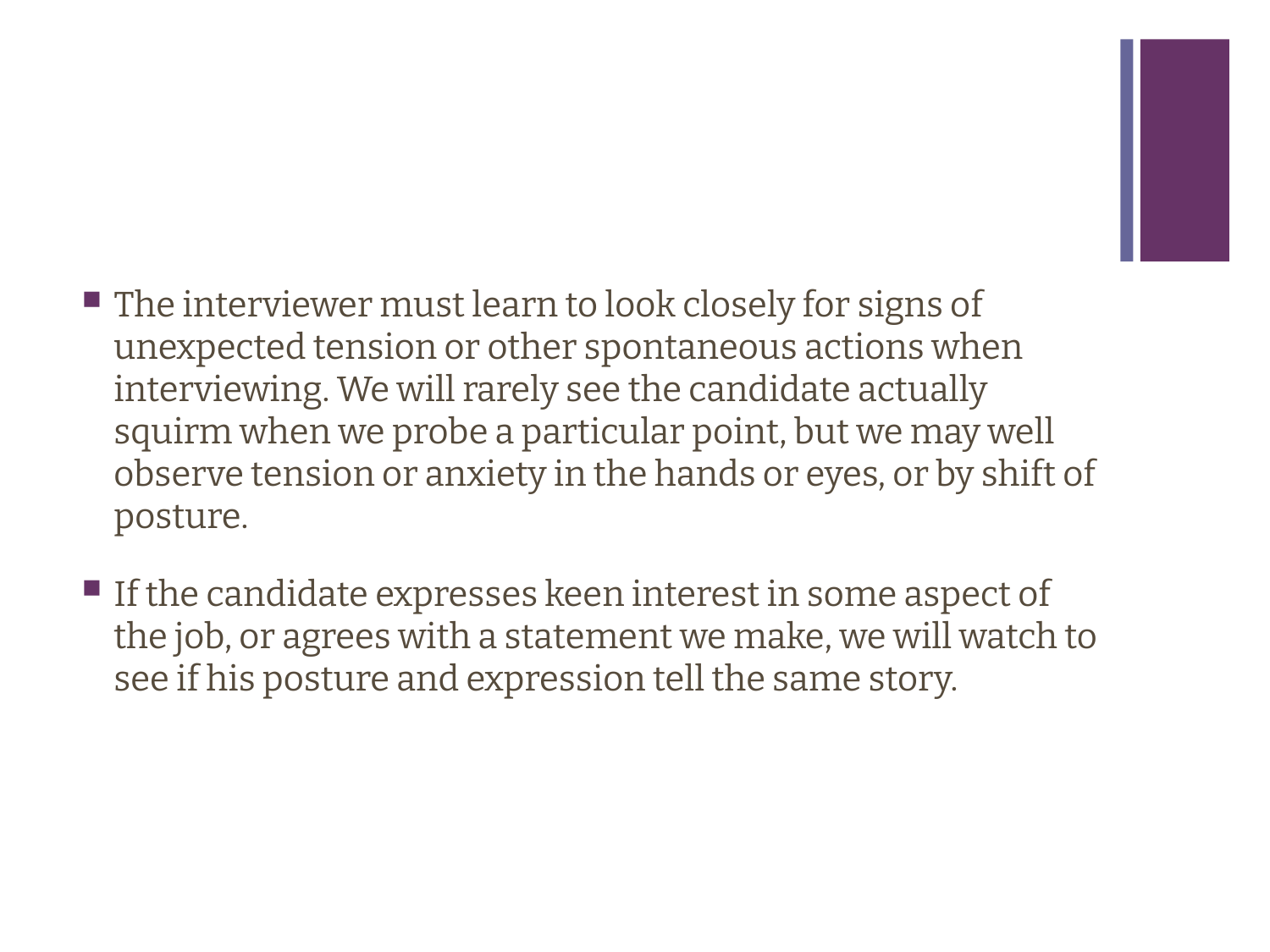

#
The interviewer must learn to look closely for signs of unexpected tension or other spontaneous actions when interviewing. We will rarely see the candidate actually squirm when we probe a particular point, but we may well observe tension or anxiety in the hands or eyes, or by shift of posture.
If the candidate expresses keen interest in some aspect of the job, or agrees with a statement we make, we will watch to see if his posture and expression tell the same story.